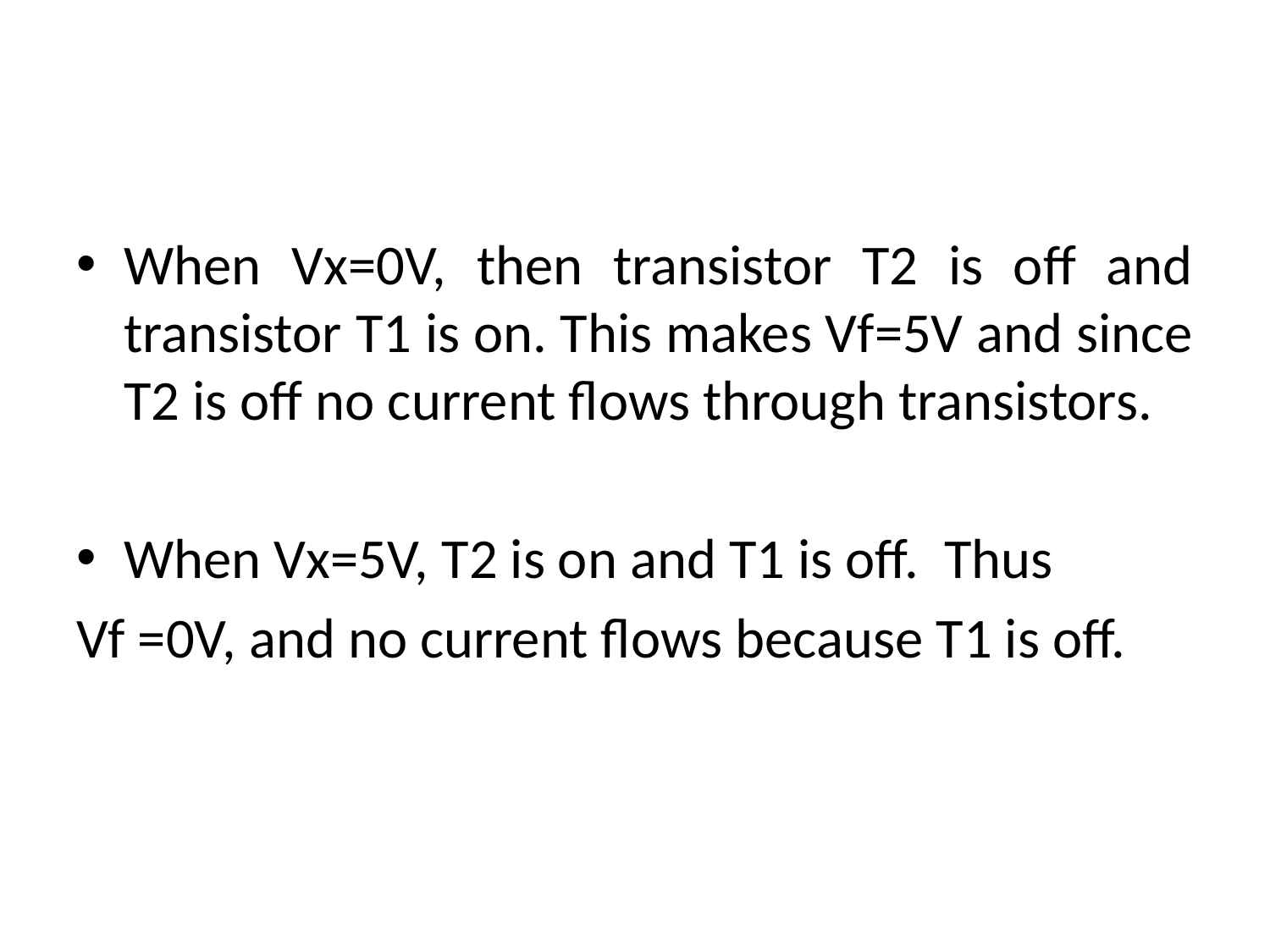

When Vx=0V, then transistor T2 is off and transistor T1 is on. This makes Vf=5V and since T2 is off no current flows through transistors.

When Vx=5V, T2 is on and T1 is off.  Thus
Vf =0V, and no current flows because T1 is off.